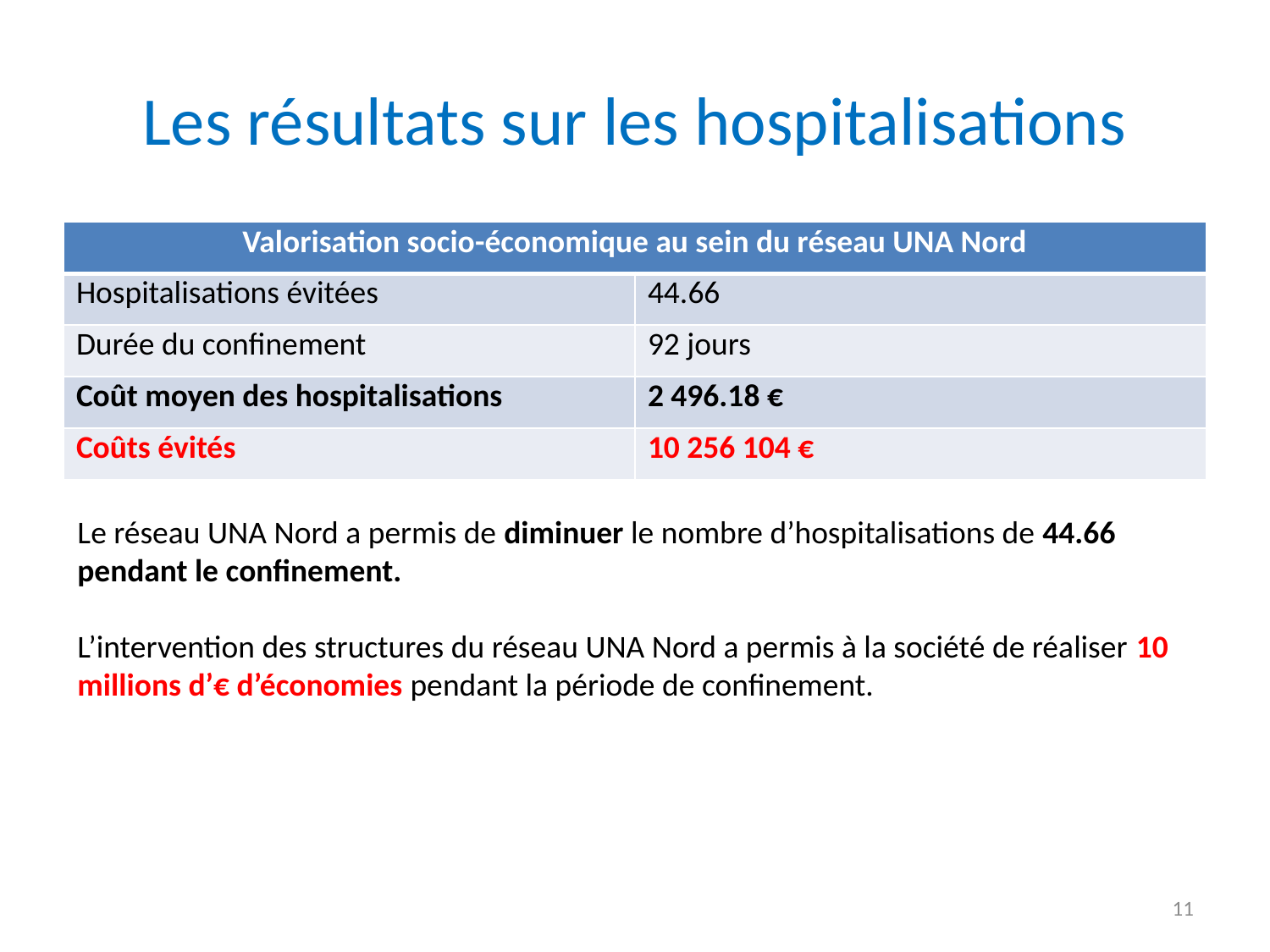

# Les résultats sur les hospitalisations
| Valorisation socio-économique au sein du réseau UNA Nord |  |
| --- | --- |
| Hospitalisations évitées | 44.66 |
| Durée du confinement | 92 jours |
| Coût moyen des hospitalisations | 2 496.18 € |
| Coûts évités | 10 256 104 € |
Le réseau UNA Nord a permis de diminuer le nombre d’hospitalisations de 44.66 pendant le confinement.

L’intervention des structures du réseau UNA Nord a permis à la société de réaliser 10 millions d’€ d’économies pendant la période de confinement.

11